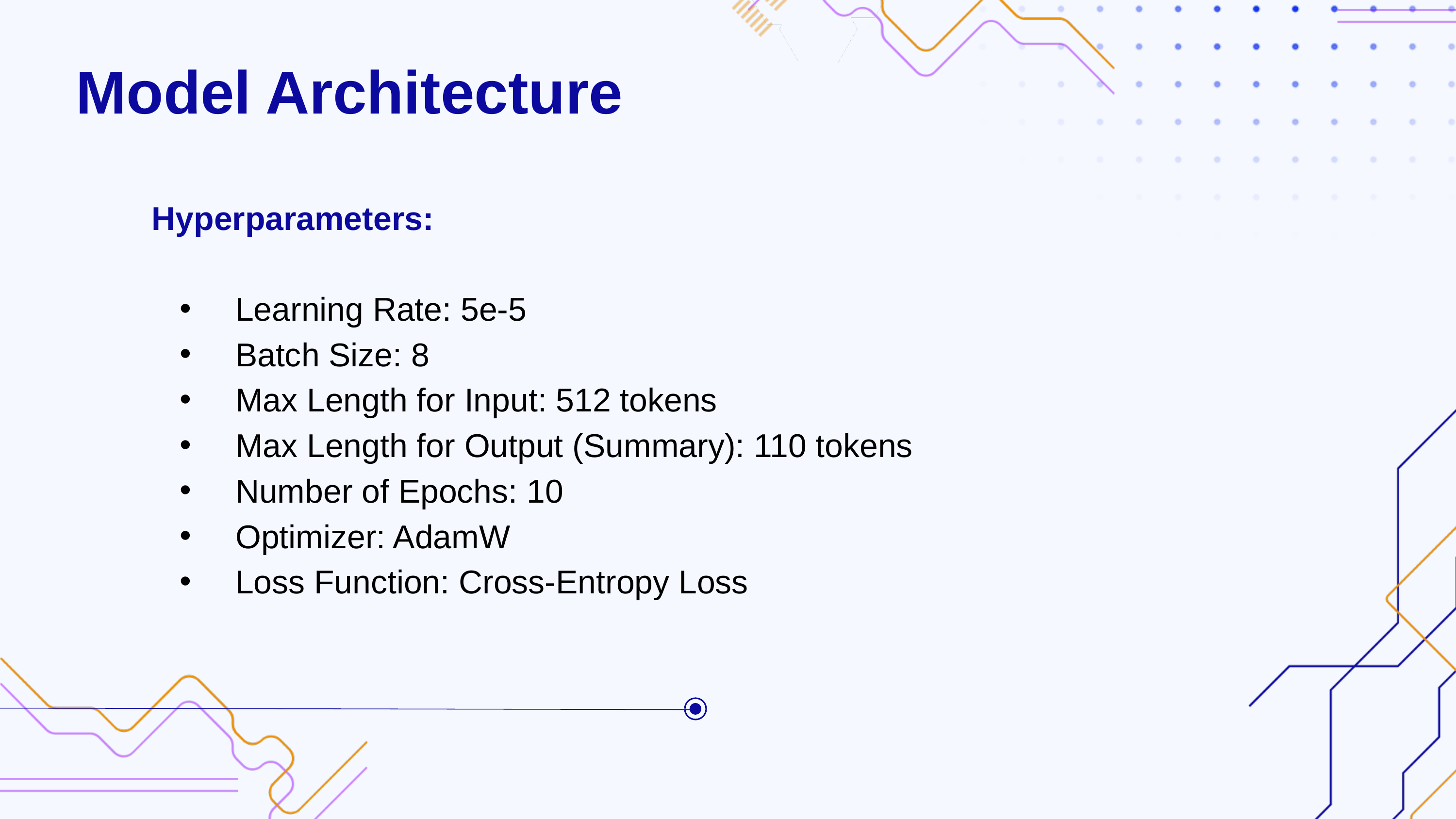

Model Architecture

.

Hyperparameters:

   Learning Rate: 5e-5
   Batch Size: 8
   Max Length for Input: 512 tokens
   Max Length for Output (Summary): 110 tokens
   Number of Epochs: 10
   Optimizer: AdamW
   Loss Function: Cross-Entropy Loss